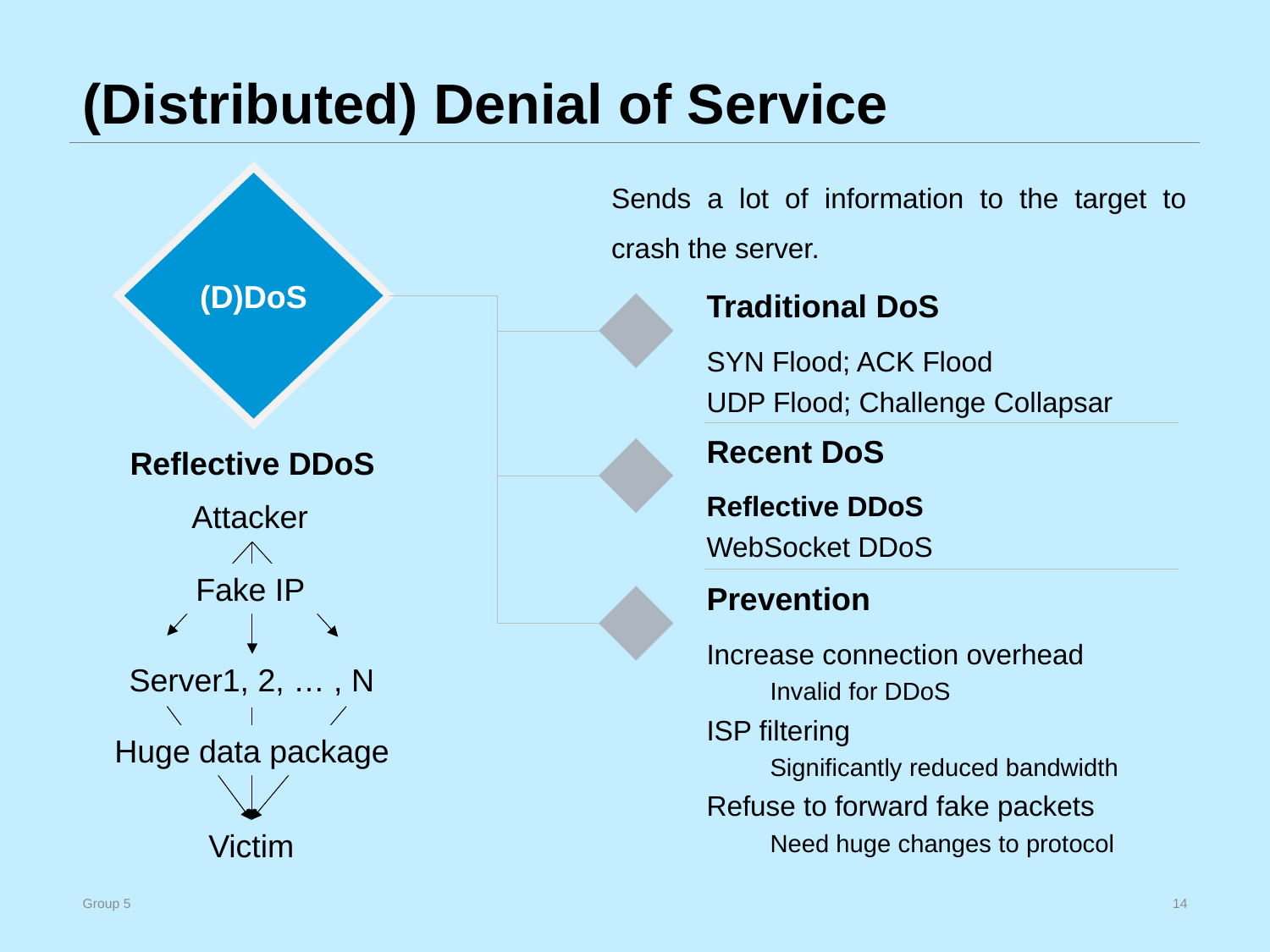

# (Distributed) Denial of Service
Sends a lot of information to the target to crash the server.
(D)DoS
Traditional DoS
SYN Flood; ACK Flood
UDP Flood; Challenge Collapsar

Recent DoS
Reflective DDoS
WebSocket DDoS

Prevention
Increase connection overhead
Invalid for DDoS
ISP filtering
Significantly reduced bandwidth
Refuse to forward fake packets
Need huge changes to protocol

Reflective DDoS
Attacker
Fake IP
Server1, 2, … , N
Huge data package
Victim
Group 5
14